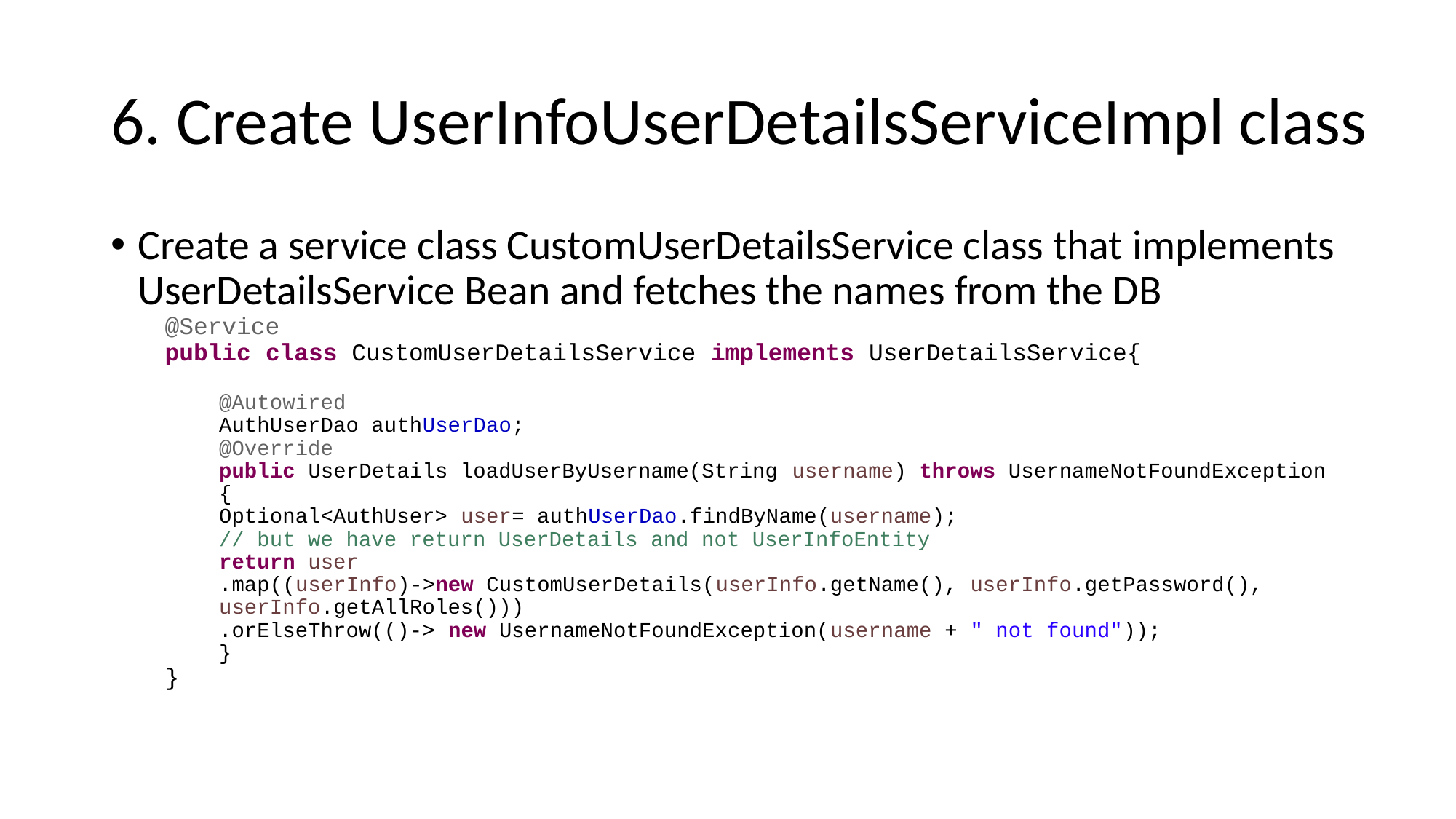

# 6. Create UserInfoUserDetailsServiceImpl class
Create a service class CustomUserDetailsService class that implements UserDetailsService Bean and fetches the names from the DB
@Service
public class CustomUserDetailsService implements UserDetailsService{
@Autowired
AuthUserDao authUserDao;
@Override
public UserDetails loadUserByUsername(String username) throws UsernameNotFoundException {
Optional<AuthUser> user= authUserDao.findByName(username);
// but we have return UserDetails and not UserInfoEntity
return user
.map((userInfo)->new CustomUserDetails(userInfo.getName(), userInfo.getPassword(), userInfo.getAllRoles()))
.orElseThrow(()-> new UsernameNotFoundException(username + " not found"));
}
}